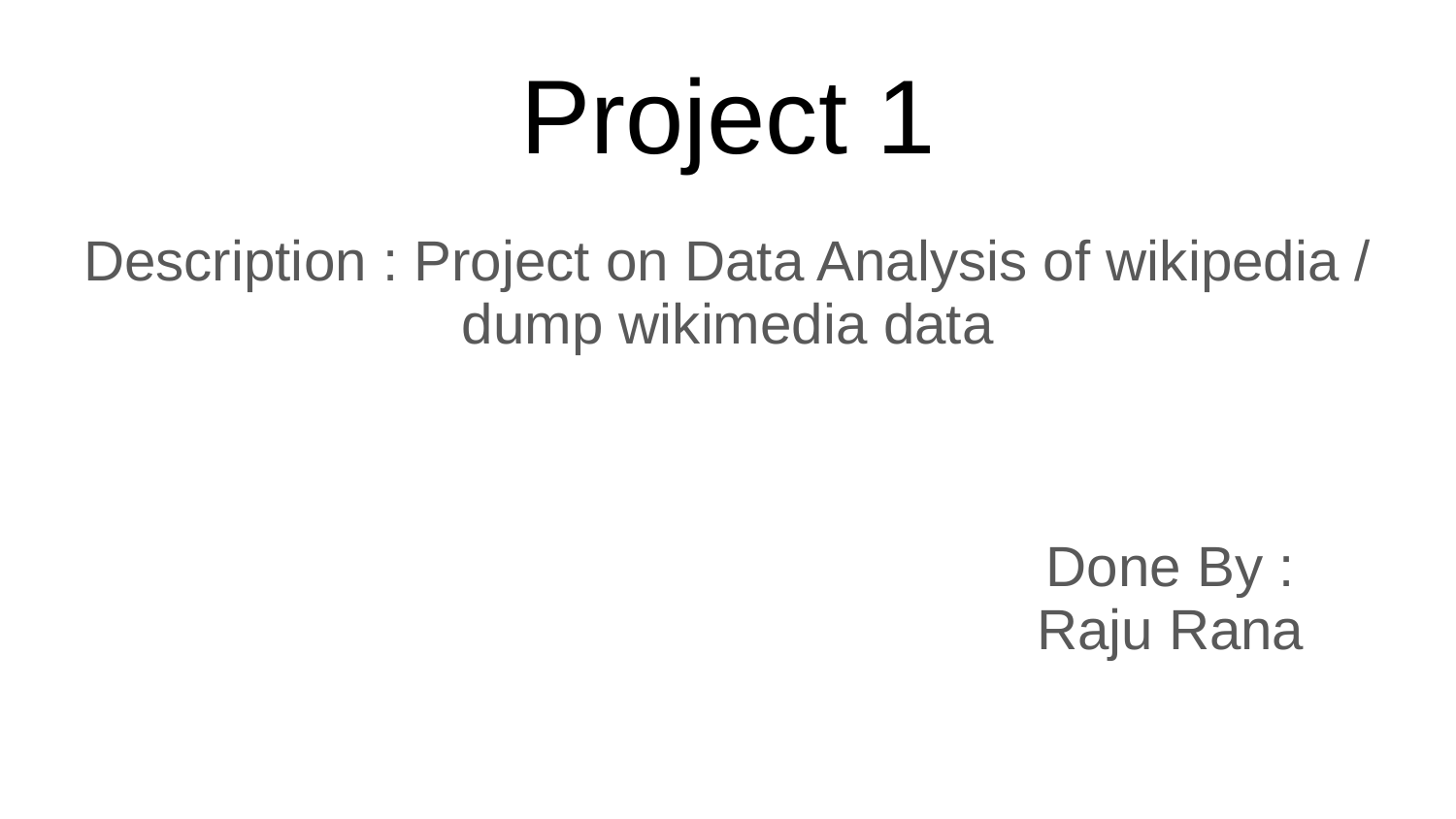

# Project 1
Description : Project on Data Analysis of wikipedia / dump wikimedia data
Done By :
Raju Rana